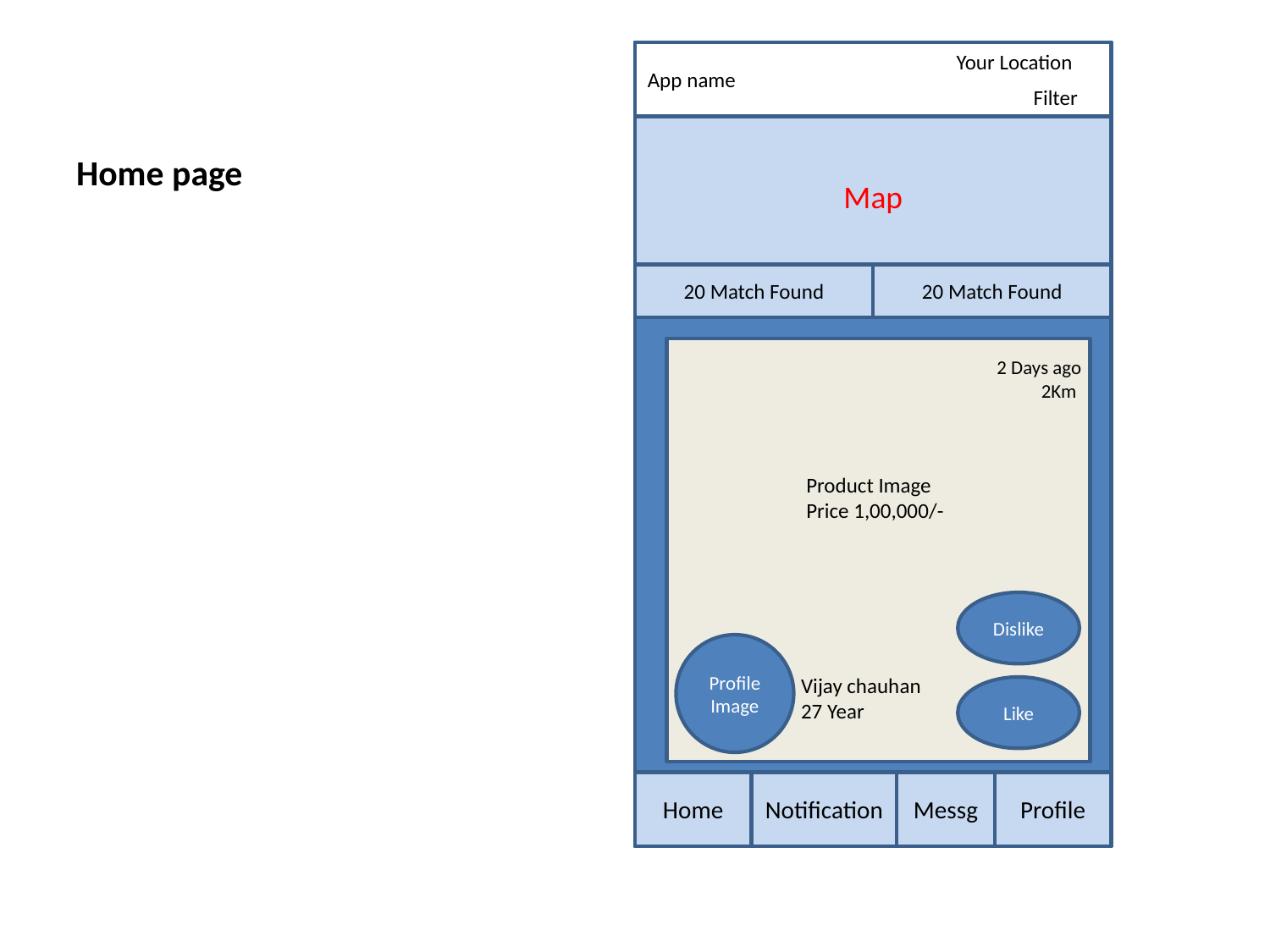

# Home page

App name
Your Location
Filter
Map

20 Match Found
20 Match Found

2 Days ago
          2Km
Product Image
Price 1,00,000/-
Dislike
Profile Image
Vijay chauhan
27 Year
Like

Home
Notification
Messg
Profile